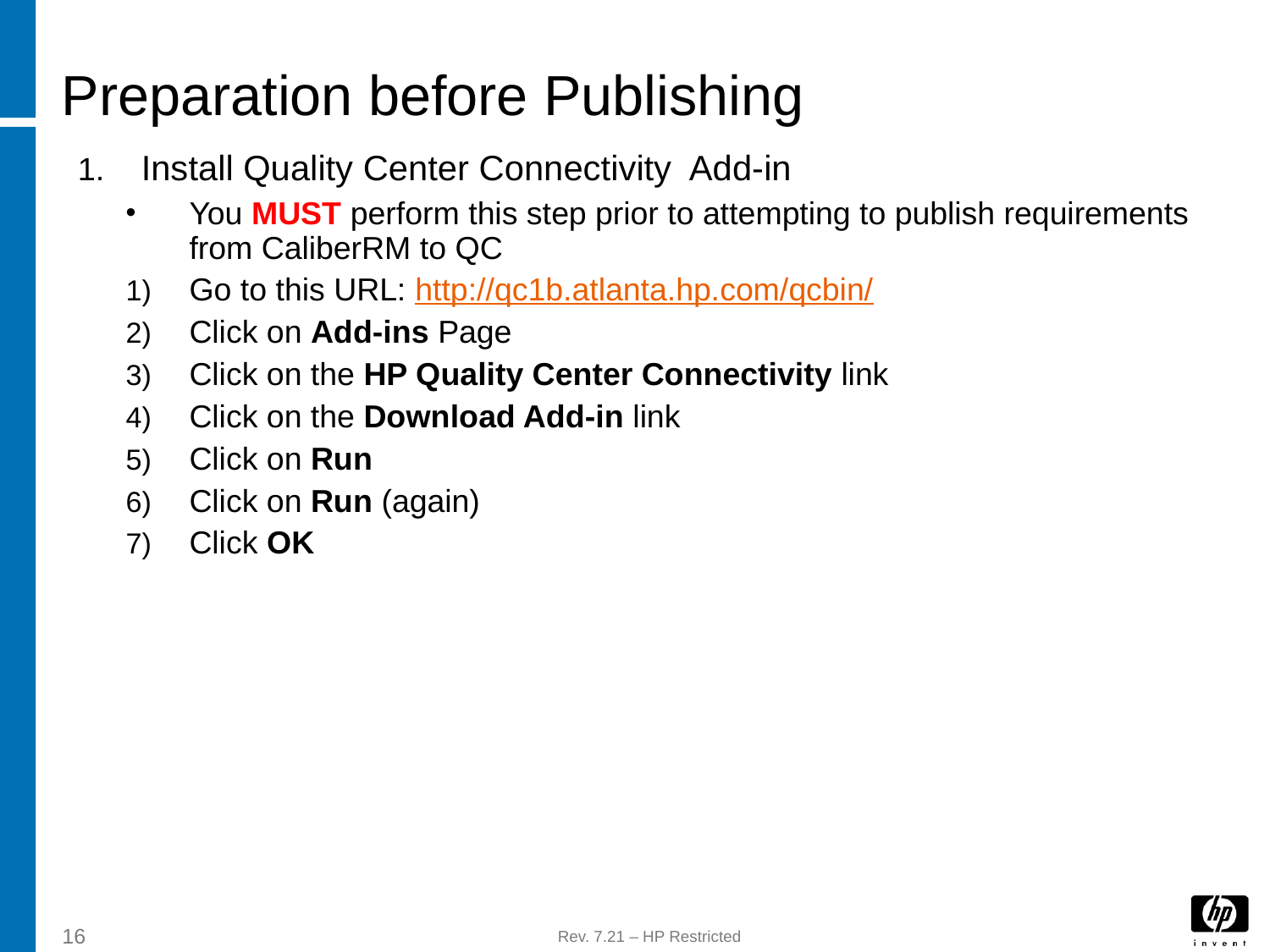

# Preparation before Publishing
Install Quality Center Connectivity  Add-in
You MUST perform this step prior to attempting to publish requirements from CaliberRM to QC
Go to this URL: http://qc1b.atlanta.hp.com/qcbin/
Click on Add-ins Page
Click on the HP Quality Center Connectivity link
Click on the Download Add-in link
Click on Run
Click on Run (again)
Click OK

16
Rev. 7.21 – HP Restricted